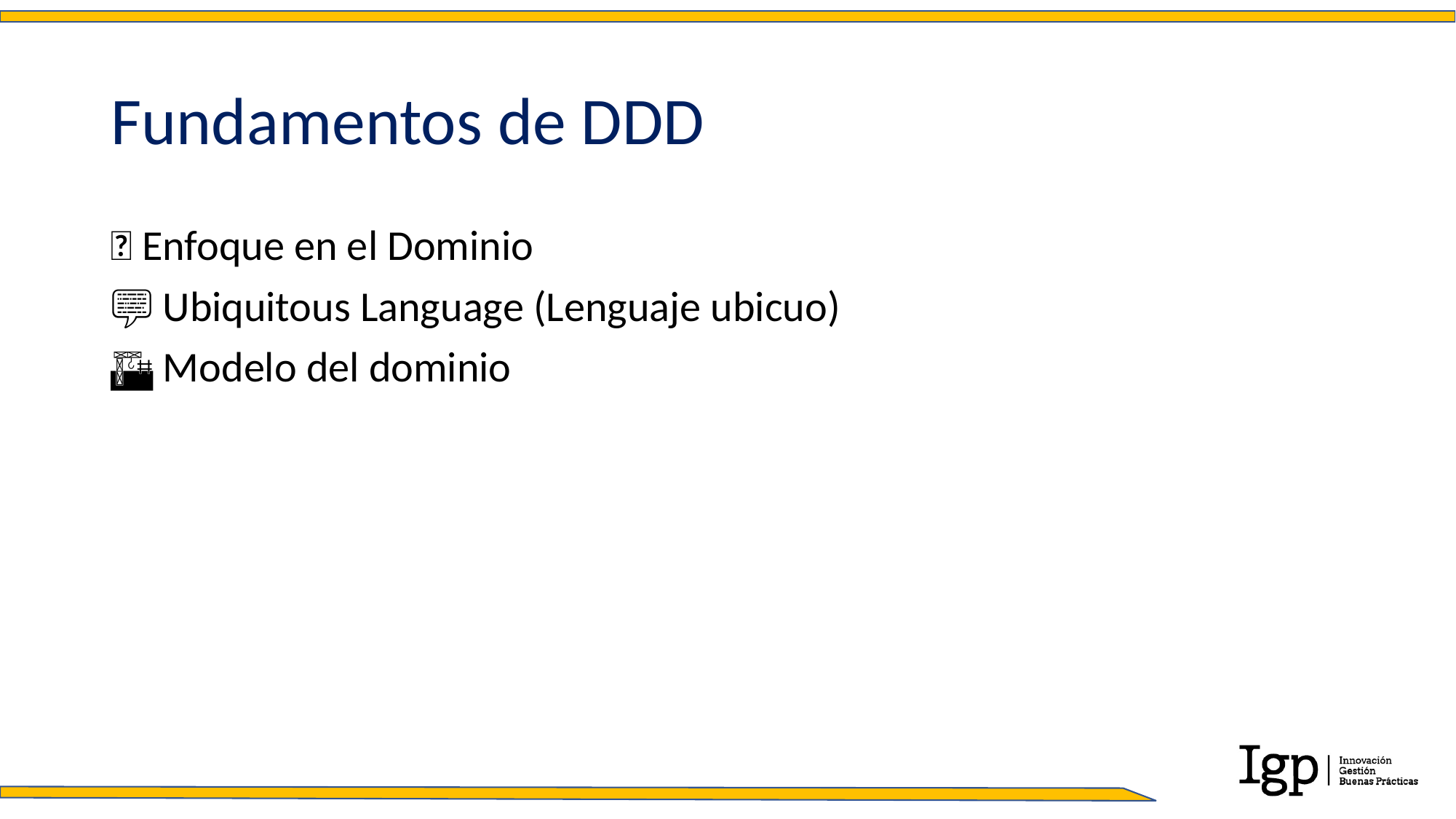

# Fundamentos de DDD
🧩 Enfoque en el Dominio
💬 Ubiquitous Language (Lenguaje ubicuo)
🏗️ Modelo del dominio